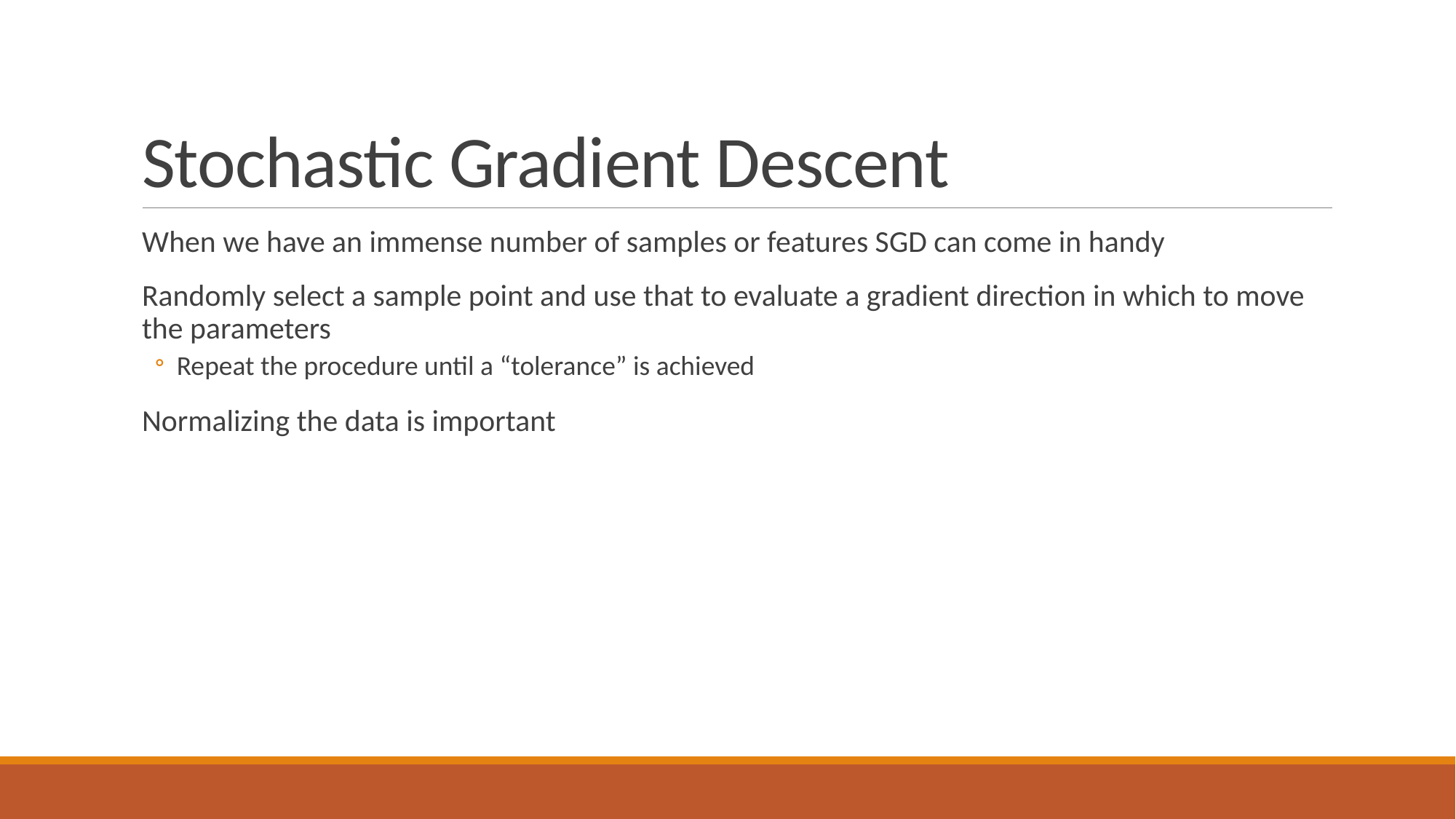

# Stochastic Gradient Descent
When we have an immense number of samples or features SGD can come in handy
Randomly select a sample point and use that to evaluate a gradient direction in which to move the parameters
Repeat the procedure until a “tolerance” is achieved
Normalizing the data is important